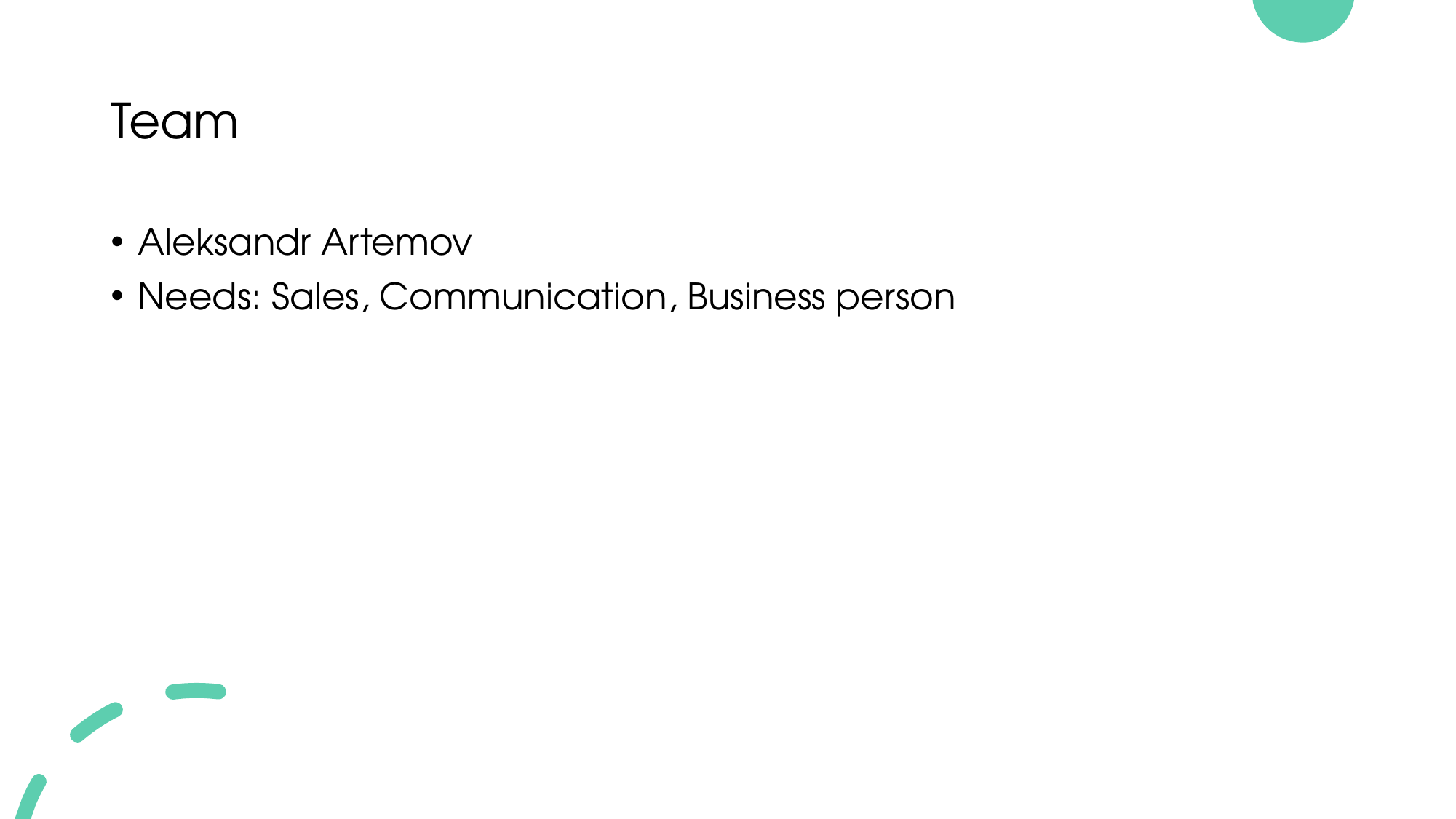

# Team
Aleksandr Artemov
Needs: Sales, Communication, Business person